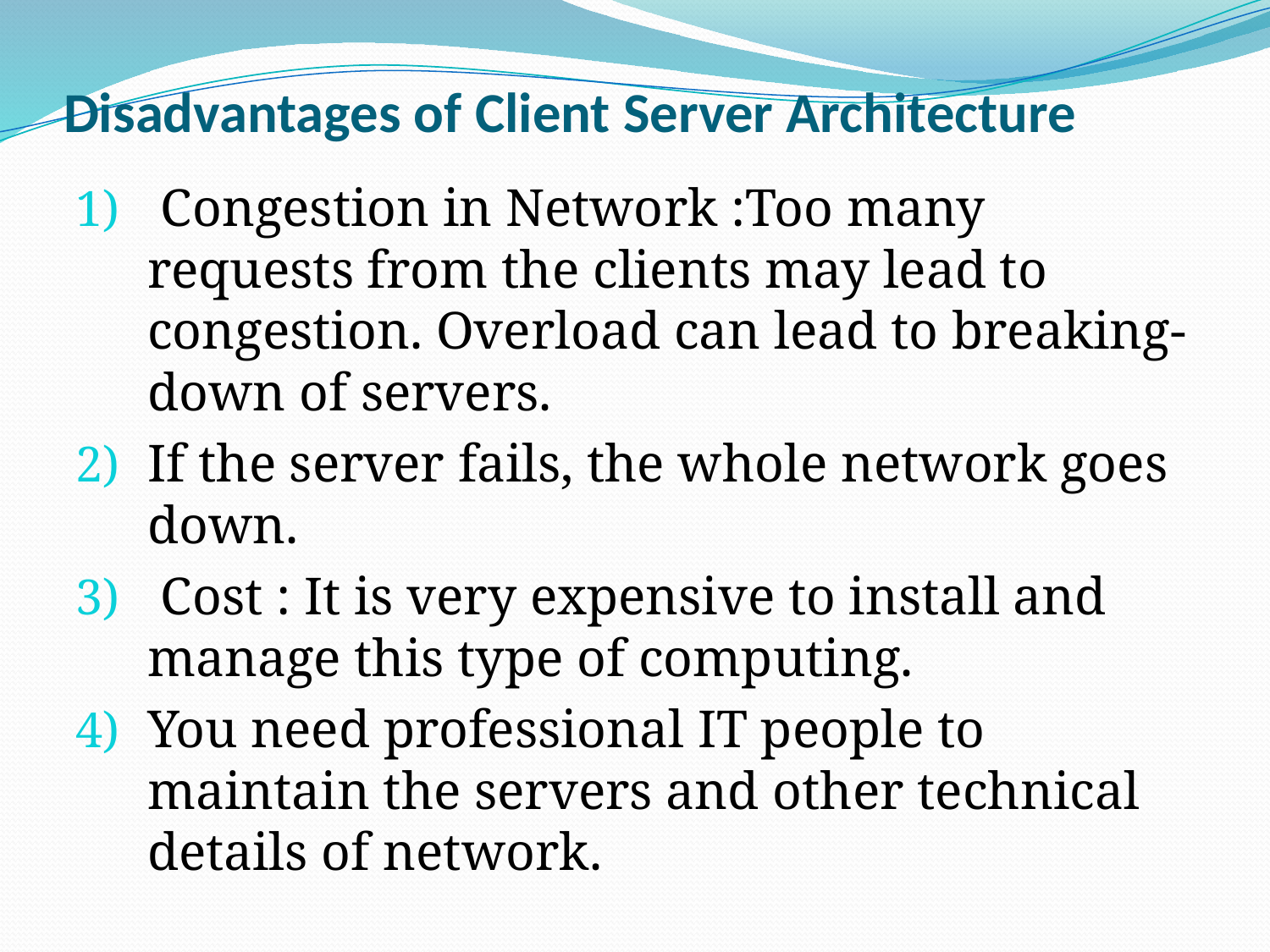

# Disadvantages of Client Server Architecture
 Congestion in Network :Too many requests from the clients may lead to congestion. Overload can lead to breaking-down of servers.
If the server fails, the whole network goes down.
 Cost : It is very expensive to install and manage this type of computing.
You need professional IT people to maintain the servers and other technical details of network.